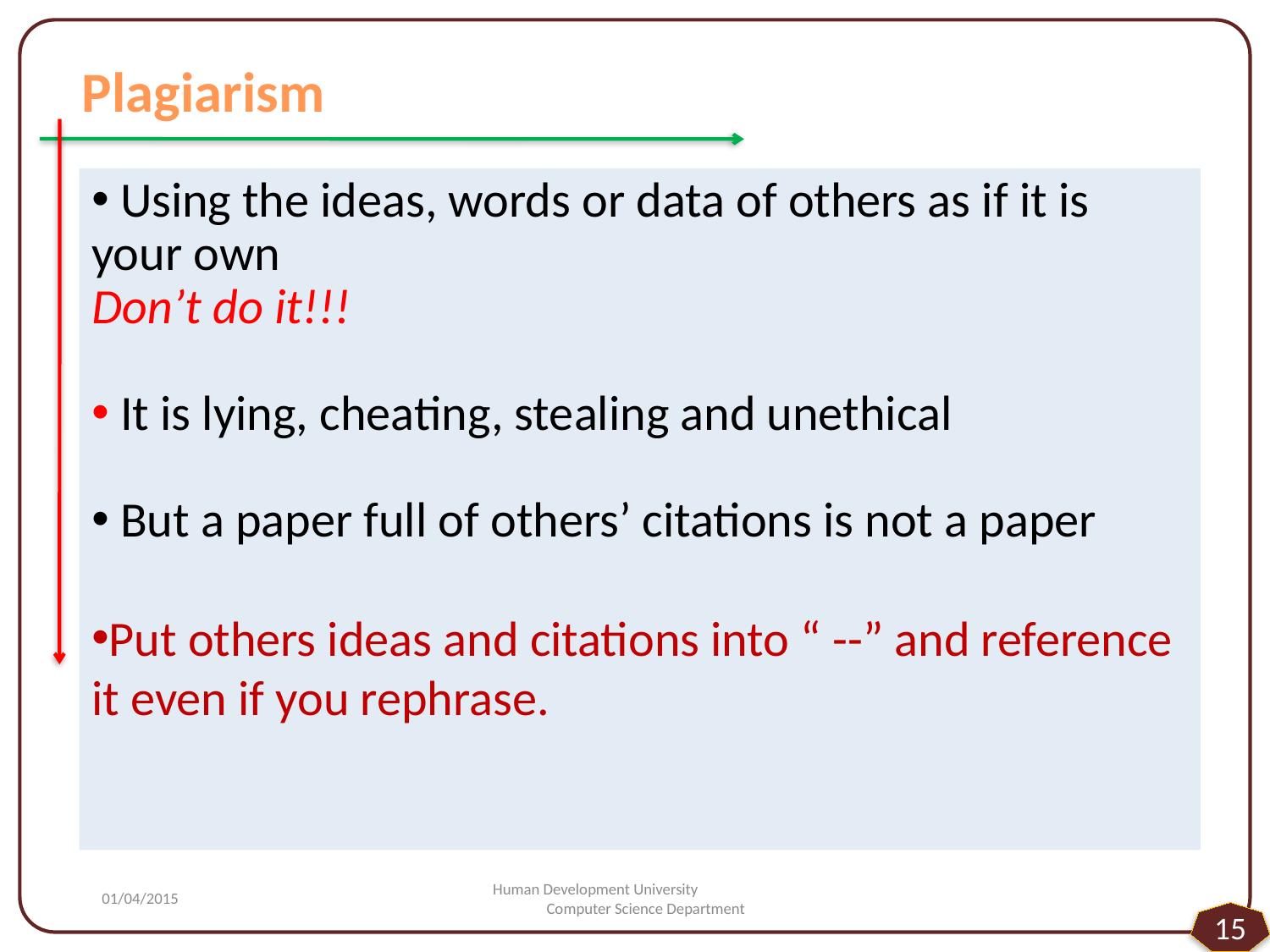

Plagiarism
 Using the ideas, words or data of others as if it is your own
Don’t do it!!!

 It is lying, cheating, stealing and unethical

 But a paper full of others’ citations is not a paper

Put others ideas and citations into “ --” and reference it even if you rephrase.

#

01/04/2015
Human Development University                              Computer Science Department
15